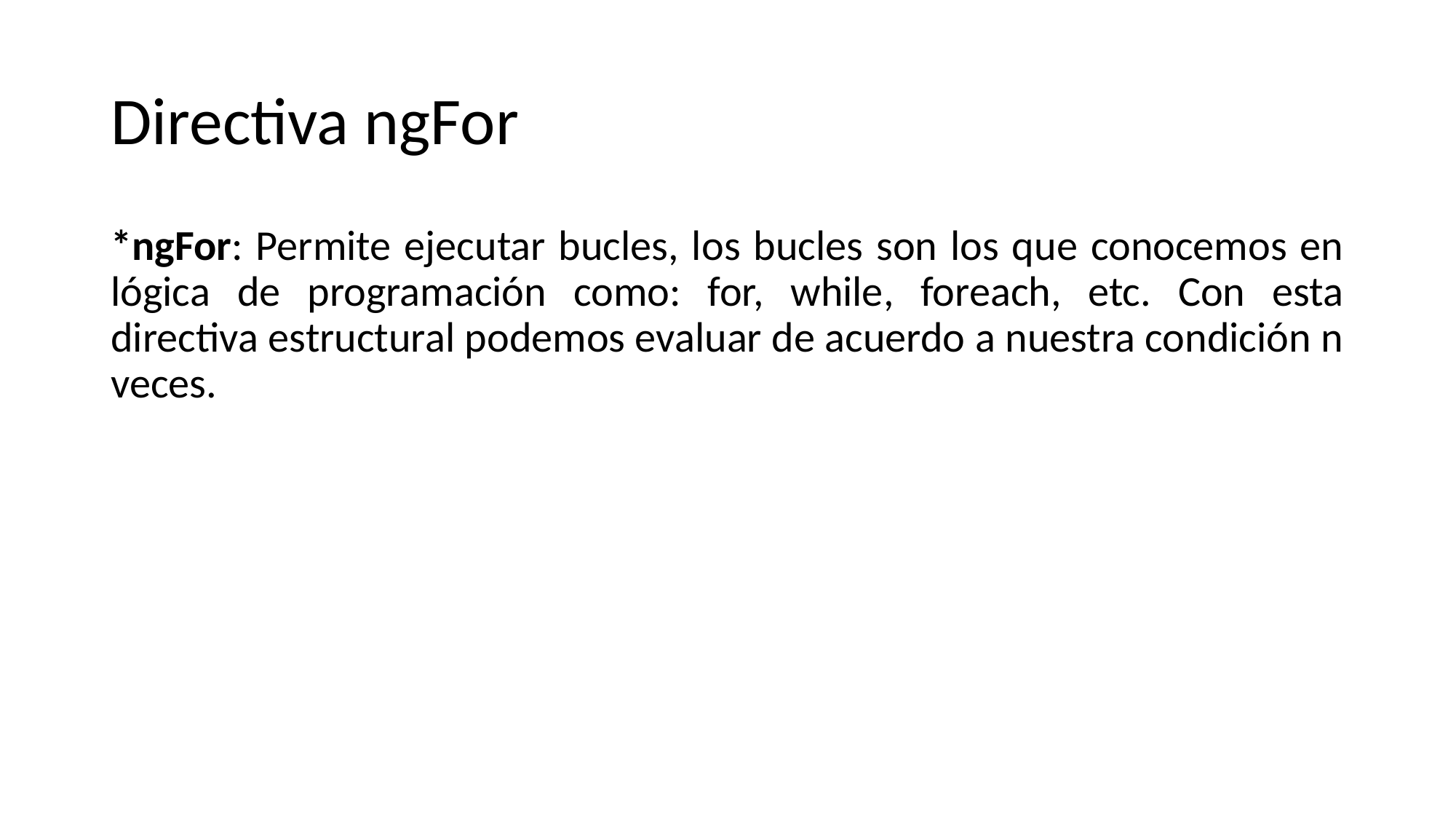

# Directiva ngFor
*ngFor: Permite ejecutar bucles, los bucles son los que conocemos en lógica de programación como: for, while, foreach, etc. Con esta directiva estructural podemos evaluar de acuerdo a nuestra condición n veces.